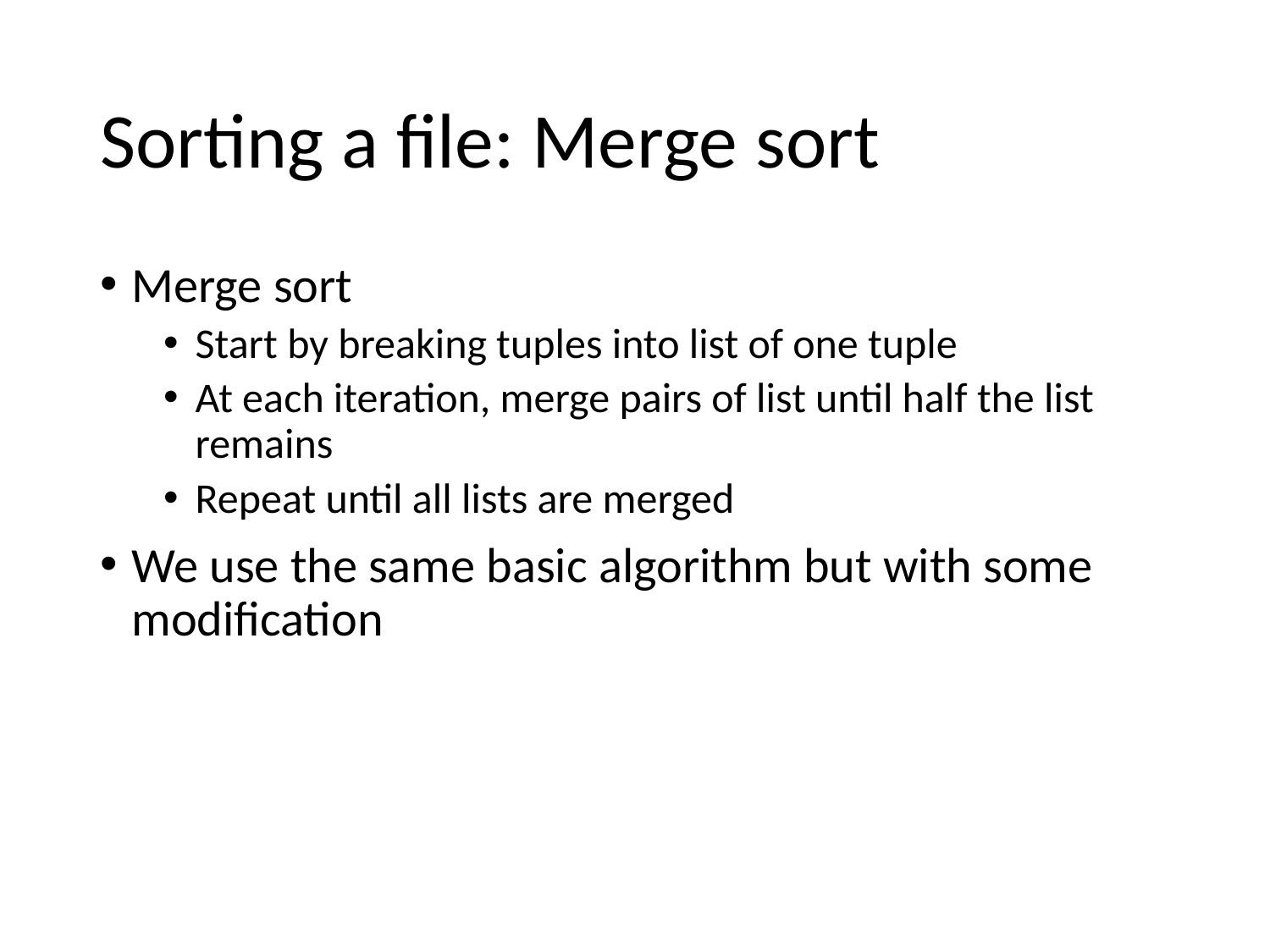

# Sorting a file: Merge sort
Merge sort
Start by breaking tuples into list of one tuple
At each iteration, merge pairs of list until half the list remains
Repeat until all lists are merged
We use the same basic algorithm but with some modification